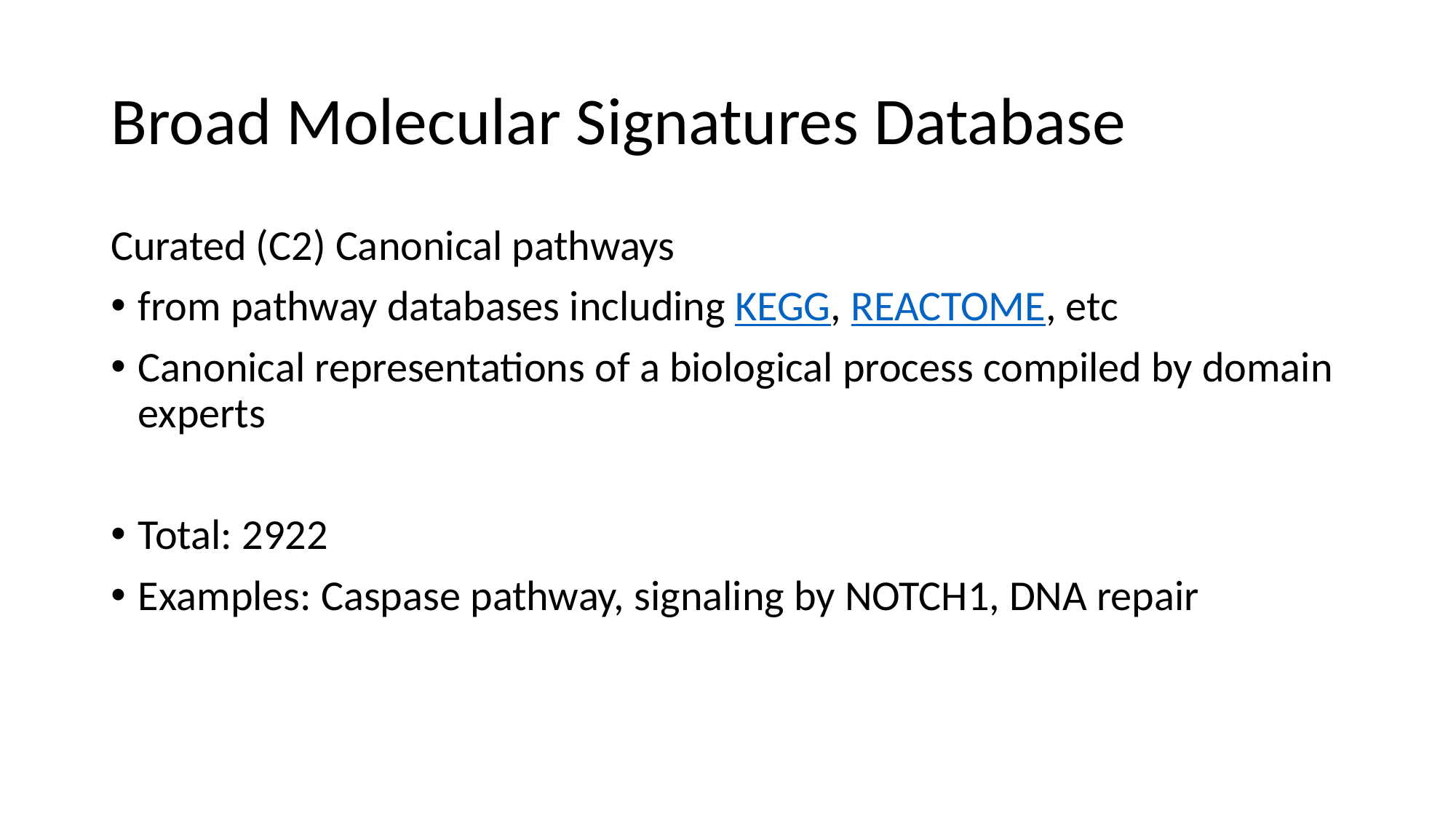

# Broad Molecular Signatures Database
Curated (C2) Canonical pathways
from pathway databases including KEGG, REACTOME, etc
Canonical representations of a biological process compiled by domain experts

Total: 2922
Examples: Caspase pathway, signaling by NOTCH1, DNA repair